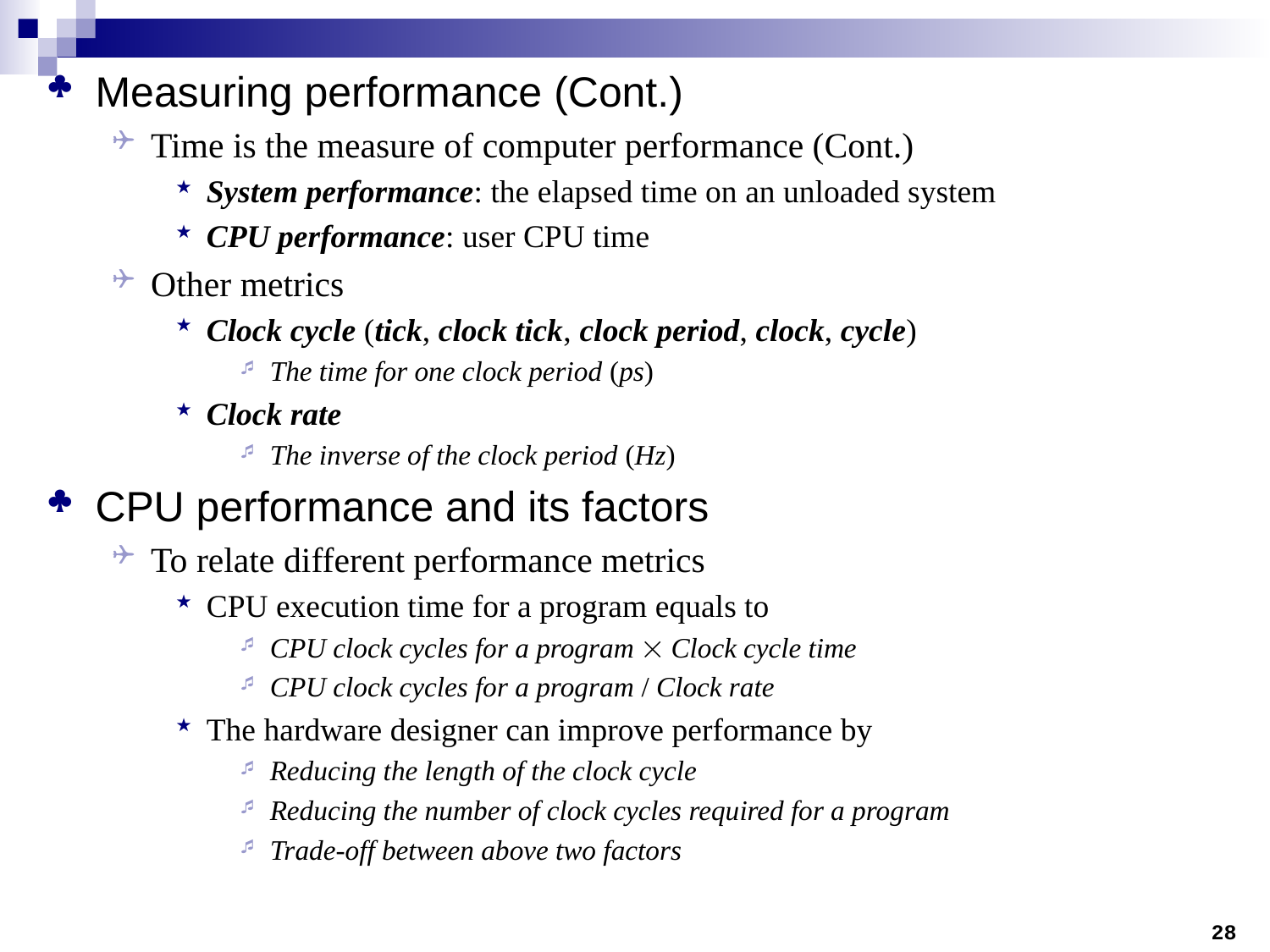

Measuring performance (Cont.)
Time is the measure of computer performance (Cont.)
System performance: the elapsed time on an unloaded system
CPU performance: user CPU time
Other metrics
Clock cycle (tick, clock tick, clock period, clock, cycle)
The time for one clock period (ps)
Clock rate
The inverse of the clock period (Hz)
CPU performance and its factors
To relate different performance metrics
CPU execution time for a program equals to
CPU clock cycles for a program × Clock cycle time
CPU clock cycles for a program / Clock rate
The hardware designer can improve performance by
Reducing the length of the clock cycle
Reducing the number of clock cycles required for a program
Trade-off between above two factors
28